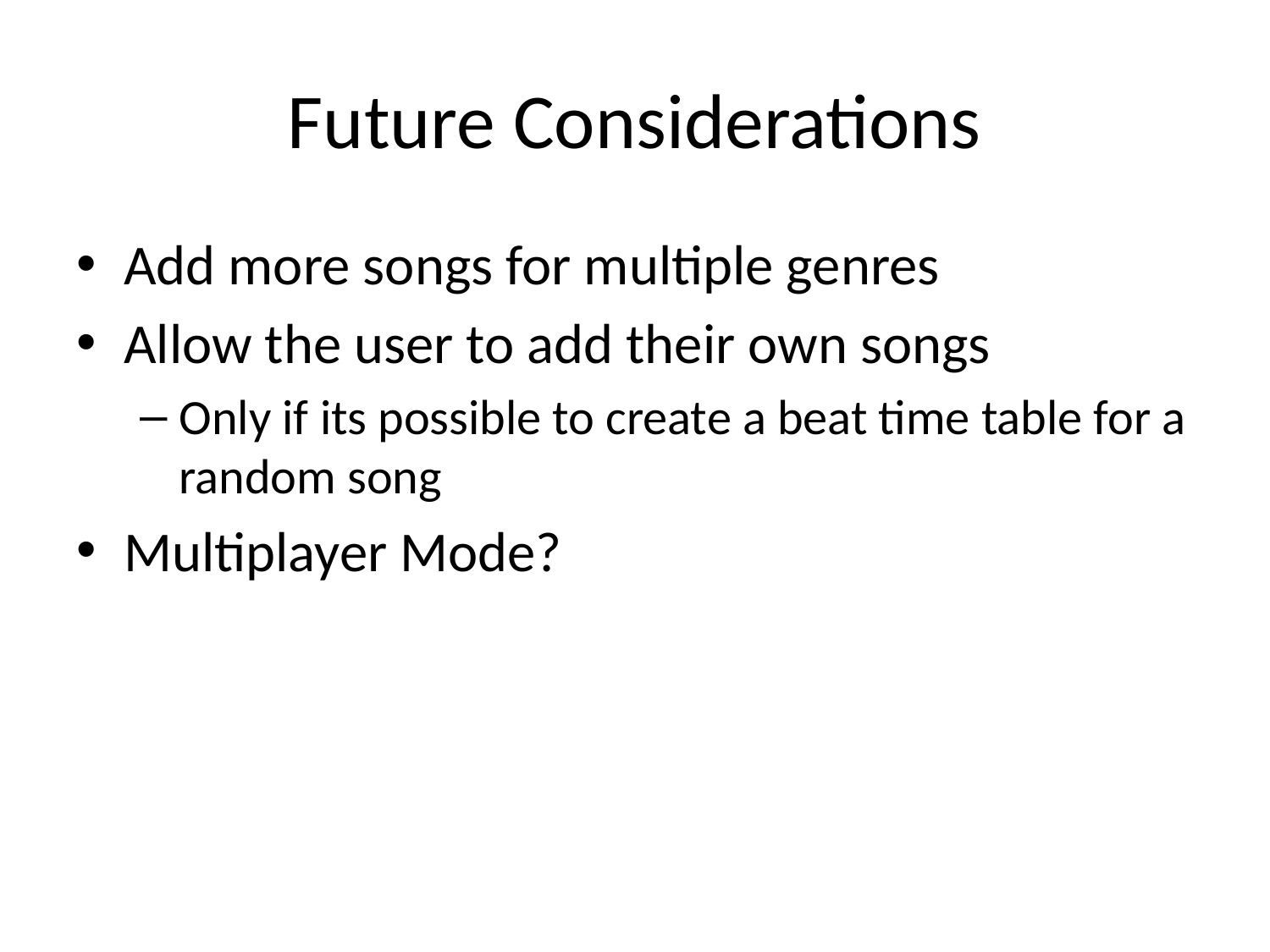

# Future Considerations
Add more songs for multiple genres
Allow the user to add their own songs
Only if its possible to create a beat time table for a random song
Multiplayer Mode?